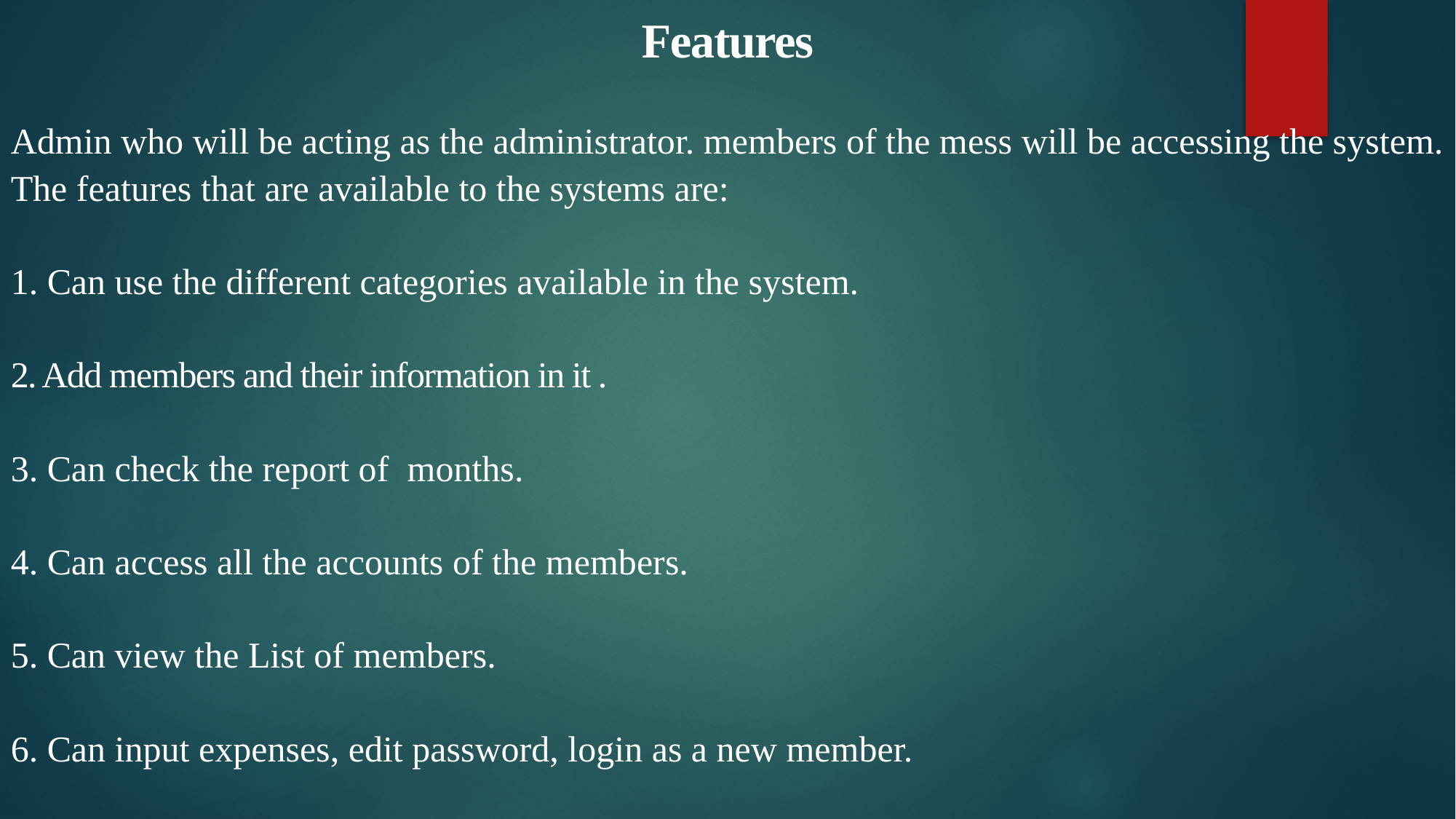

Features

Admin who will be acting as the administrator. members of the mess will be accessing the system. The features that are available to the systems are:

1. Can use the different categories available in the system.

2. Add members and their information in it .

3. Can check the report of  months.

4. Can access all the accounts of the members.

5. Can view the List of members.

6. Can input expenses, edit password, login as a new member.